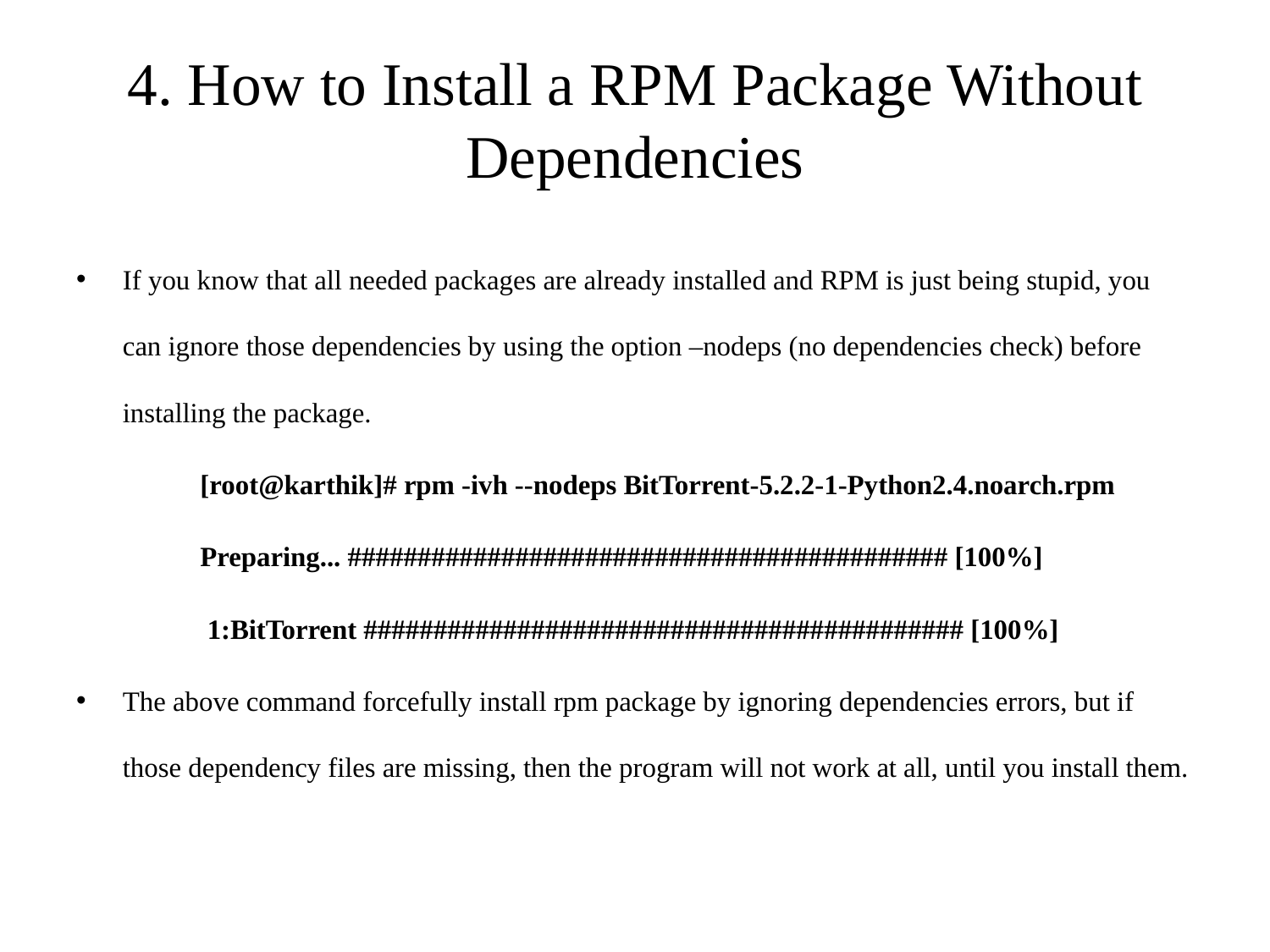

# 4. How to Install a RPM Package Without Dependencies
If you know that all needed packages are already installed and RPM is just being stupid, you can ignore those dependencies by using the option –nodeps (no dependencies check) before installing the package.
[root@karthik]# rpm -ivh --nodeps BitTorrent-5.2.2-1-Python2.4.noarch.rpm
Preparing... ########################################### [100%]
 1:BitTorrent ########################################### [100%]
The above command forcefully install rpm package by ignoring dependencies errors, but if those dependency files are missing, then the program will not work at all, until you install them.